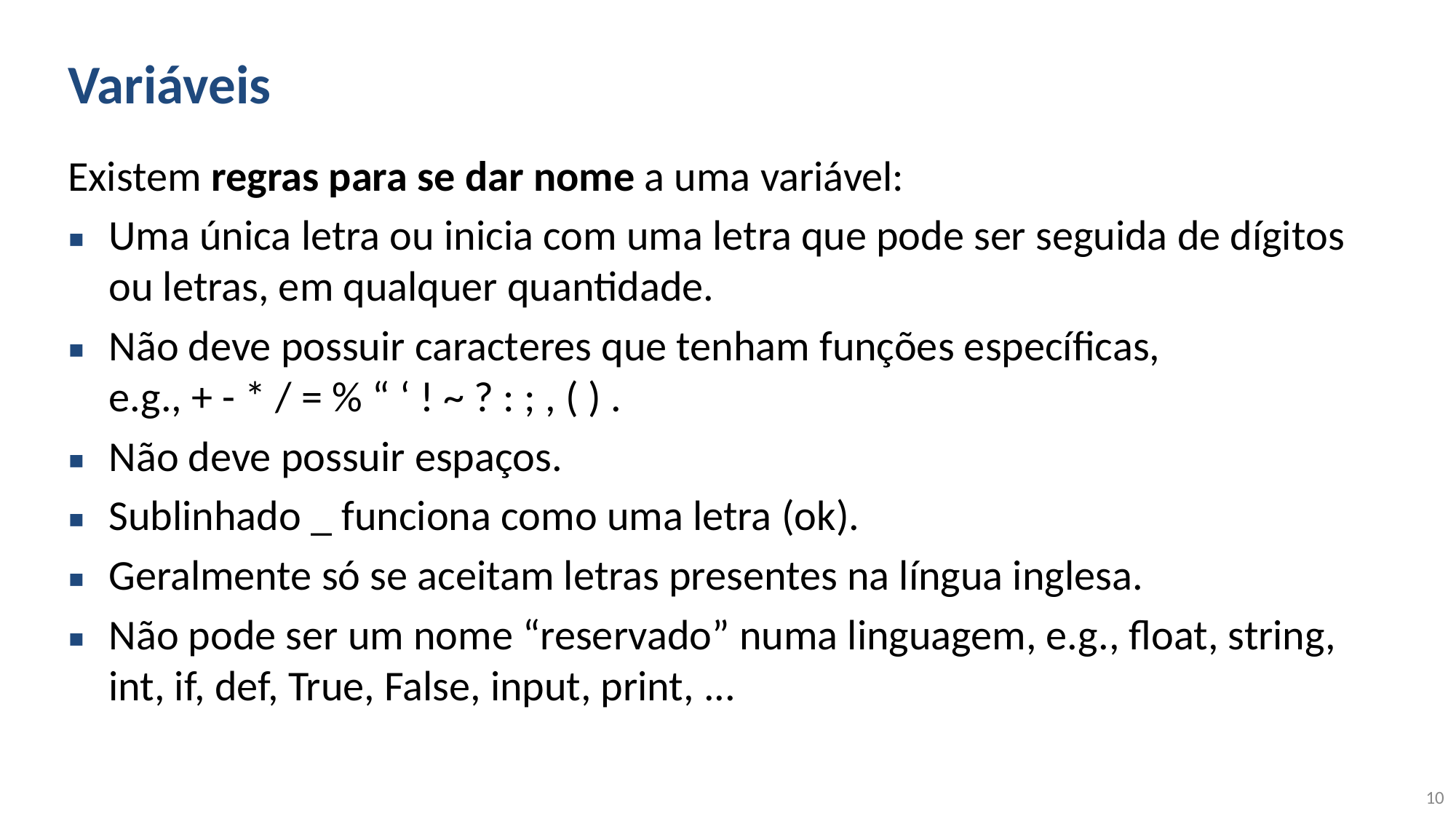

# Variáveis
Existem regras para se dar nome a uma variável:
Uma única letra ou inicia com uma letra que pode ser seguida de dígitos ou letras, em qualquer quantidade.
Não deve possuir caracteres que tenham funções específicas,
e.g., + - * / = % “ ‘ ! ~ ? : ; , ( ) .
Não deve possuir espaços.
Sublinhado _ funciona como uma letra (ok).
Geralmente só se aceitam letras presentes na língua inglesa.
Não pode ser um nome “reservado” numa linguagem, e.g., float, string, int, if, def, True, False, input, print, ...

10